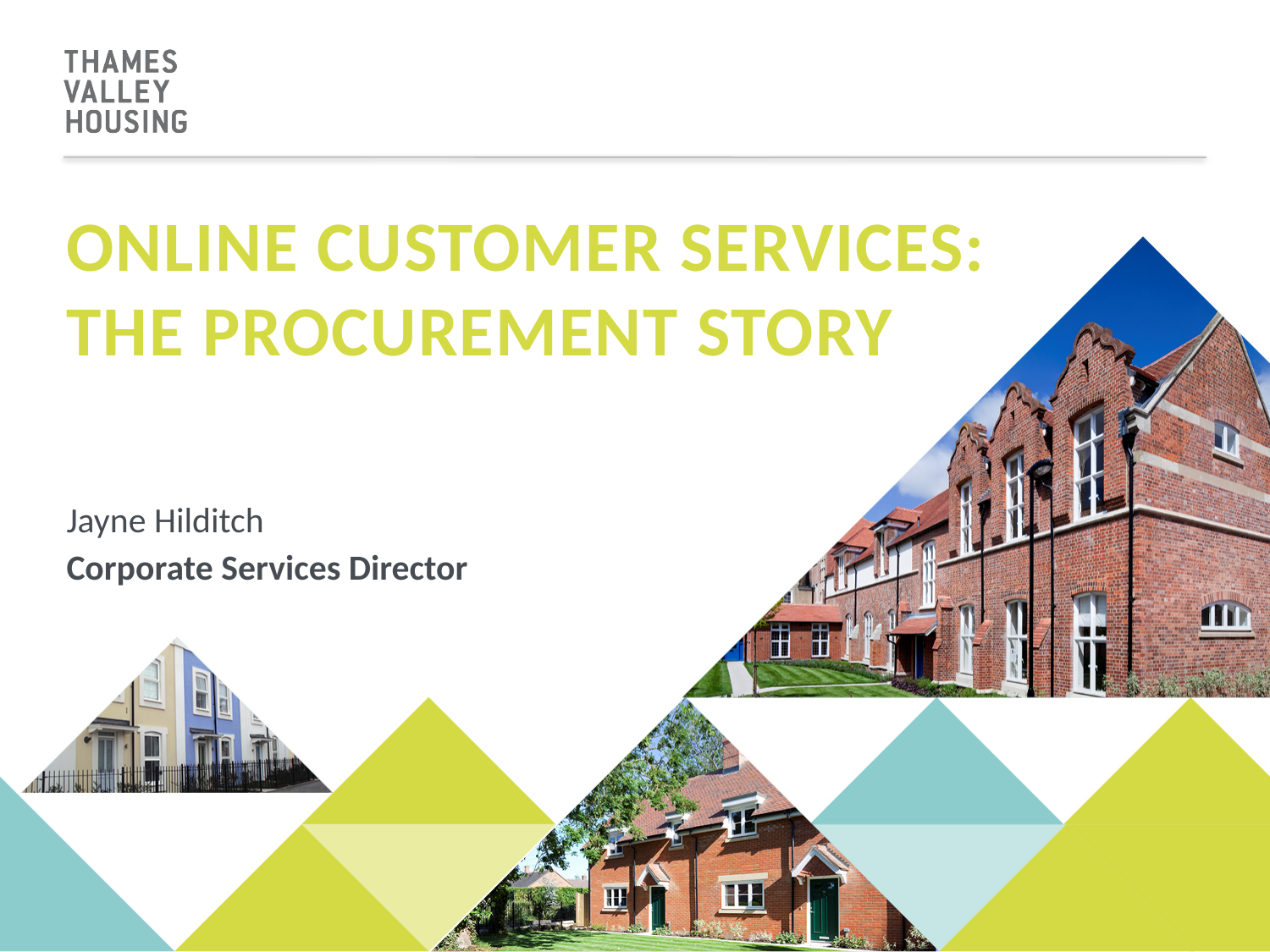

# Online customer services: The procurement story

Jayne Hilditch
Corporate Services Director